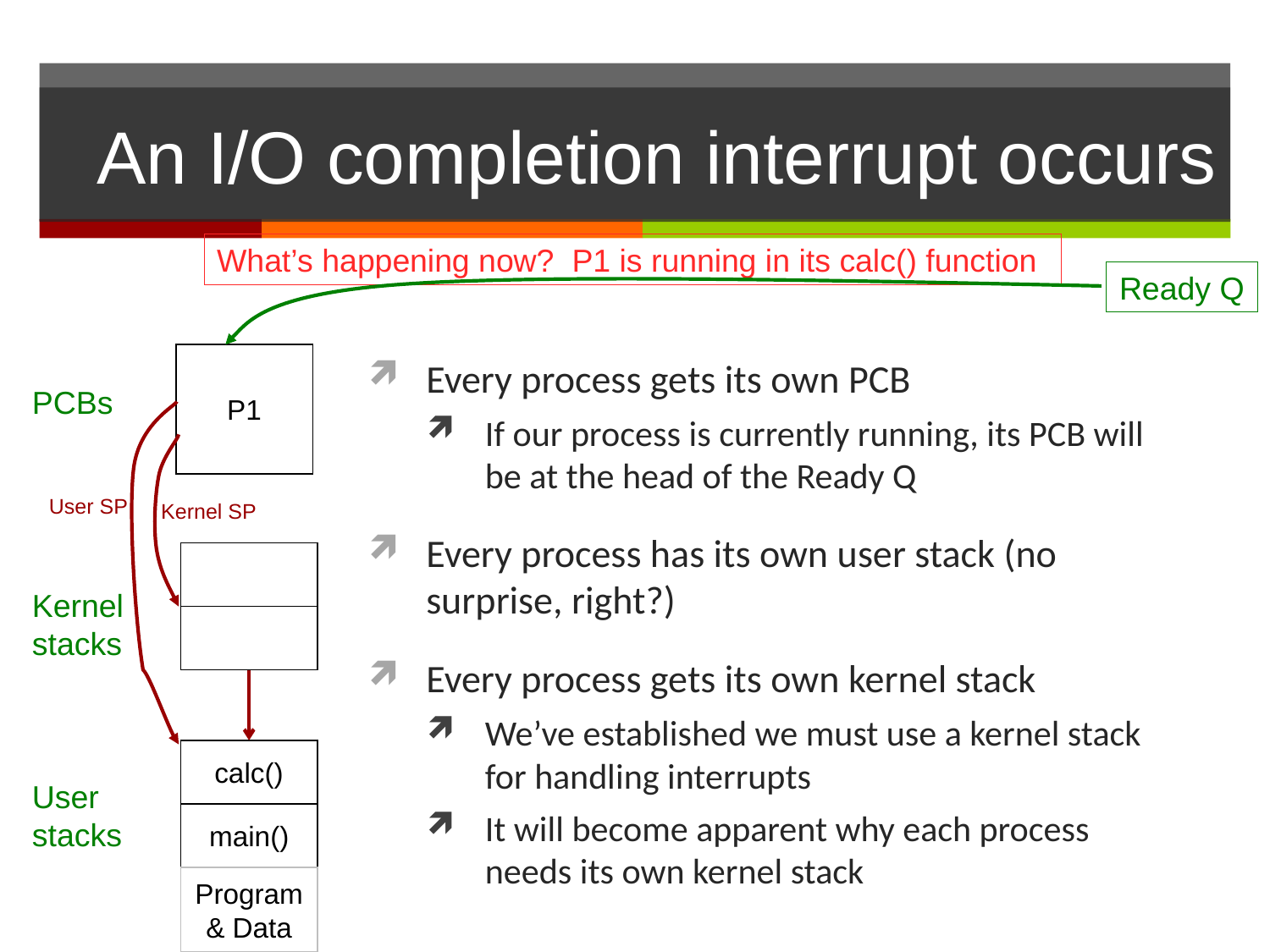

# An I/O completion interrupt occurs
What’s happening now?  P1 is running in its calc() function
Ready Q

P1
Every process gets its own PCB
If our process is currently running, its PCB will be at the head of the Ready Q
Every process has its own user stack (no surprise, right?)
Every process gets its own kernel stack
We’ve established we must use a kernel stack for handling interrupts
It will become apparent why each process needs its own kernel stack
PCBs

User SP
Kernel SP

Kernel stacks

calc()
User stacks
main()
Program
& Data